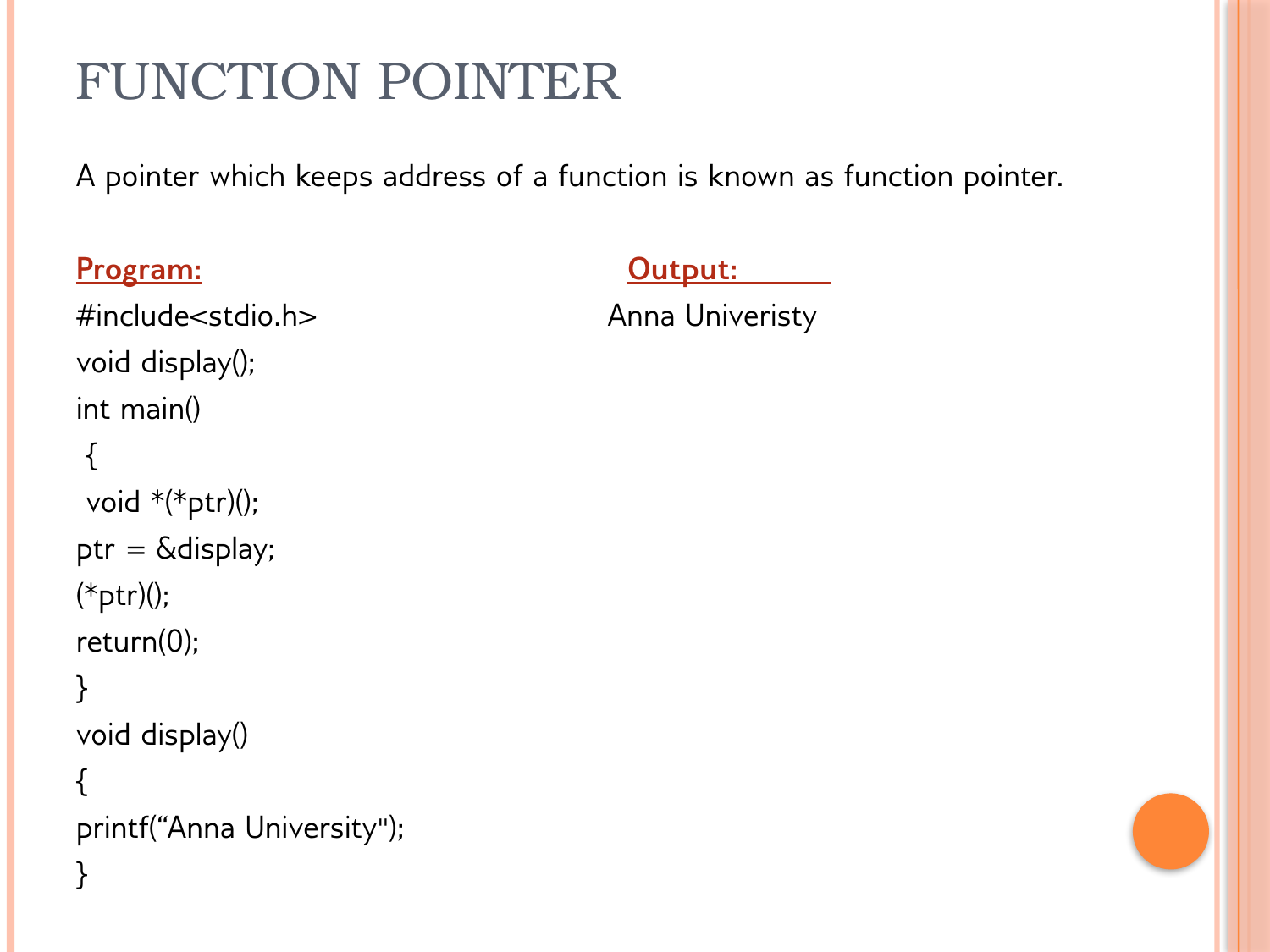

# Function pointer
A pointer which keeps address of a function is known as function pointer.

Program:                                         Output:
#include<stdio.h>                              Anna Univeristy
void display();
int main()
 {
 void *(*ptr)();
ptr = &display;
(*ptr)();
return(0);
}
void display()
{
printf(“Anna University");
}